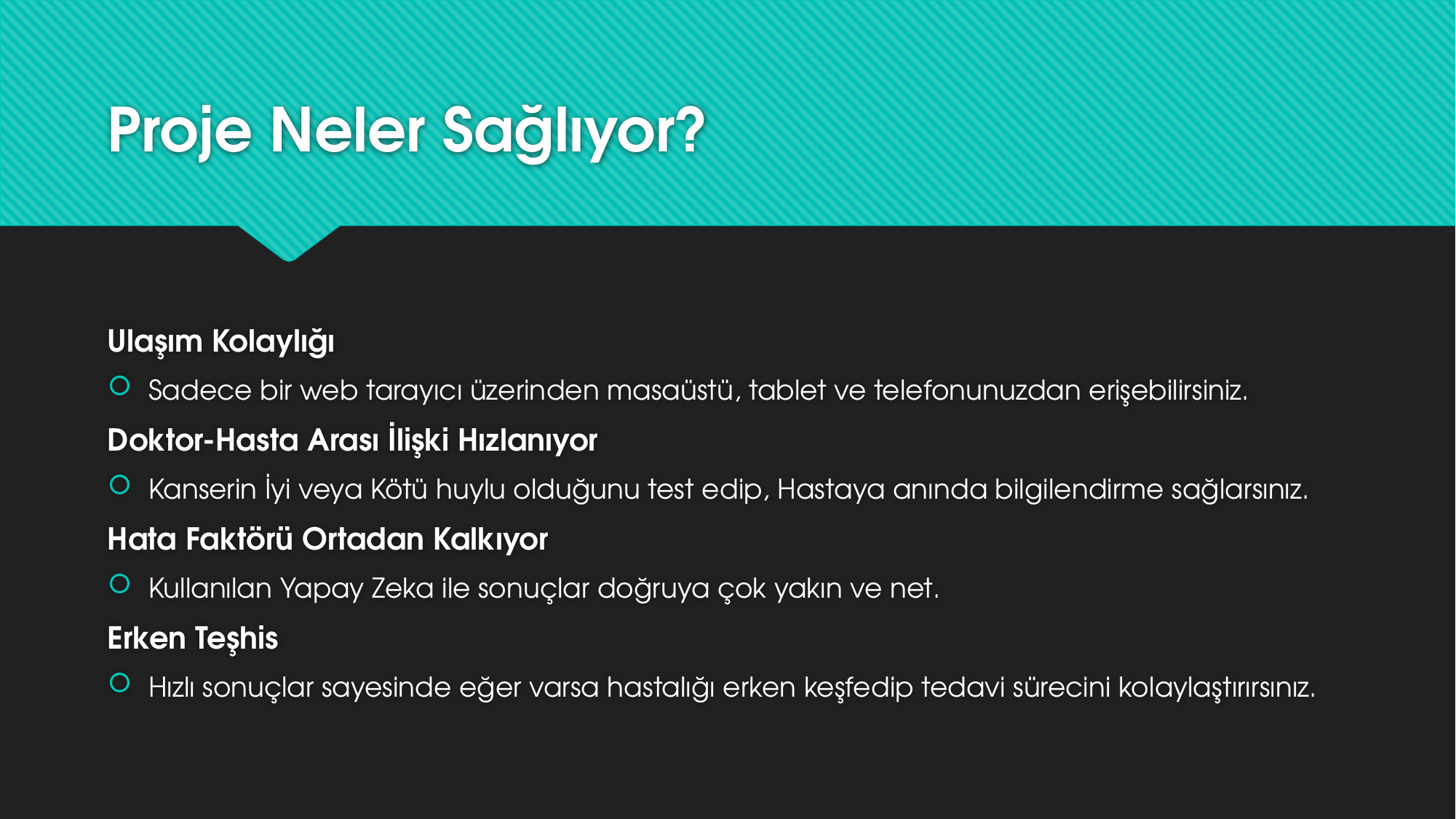

# Proje Neler Sağlıyor?
Ulaşım Kolaylığı
Sadece bir web tarayıcı üzerinden masaüstü, tablet ve telefonunuzdan erişebilirsiniz.
Doktor-Hasta Arası İlişki Hızlanıyor
Kanserin İyi veya Kötü huylu olduğunu test edip, Hastaya anında bilgilendirme sağlarsınız.
Hata Faktörü Ortadan Kalkıyor
Kullanılan Yapay Zeka ile sonuçlar doğruya çok yakın ve net.
Erken Teşhis
Hızlı sonuçlar sayesinde eğer varsa hastalığı erken keşfedip tedavi sürecini kolaylaştırırsınız.